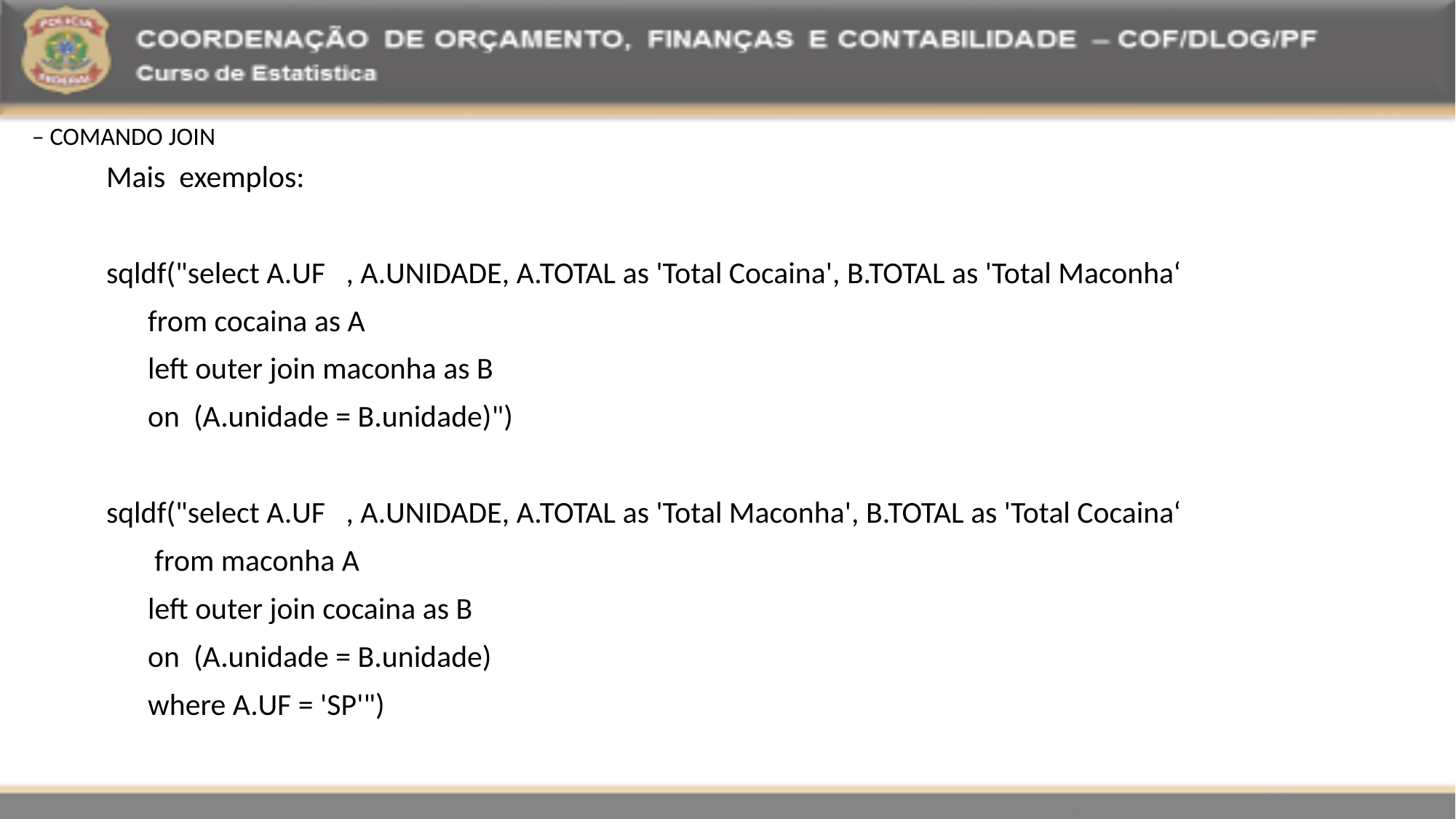

– COMANDO JOIN
Mais  exemplos:

sqldf("select A.UF   , A.UNIDADE, A.TOTAL as 'Total Cocaina', B.TOTAL as 'Total Maconha‘
      from cocaina as A
      left outer join maconha as B
      on  (A.unidade = B.unidade)")

sqldf("select A.UF   , A.UNIDADE, A.TOTAL as 'Total Maconha', B.TOTAL as 'Total Cocaina‘
       from maconha A
      left outer join cocaina as B
      on  (A.unidade = B.unidade)
      where A.UF = 'SP'")